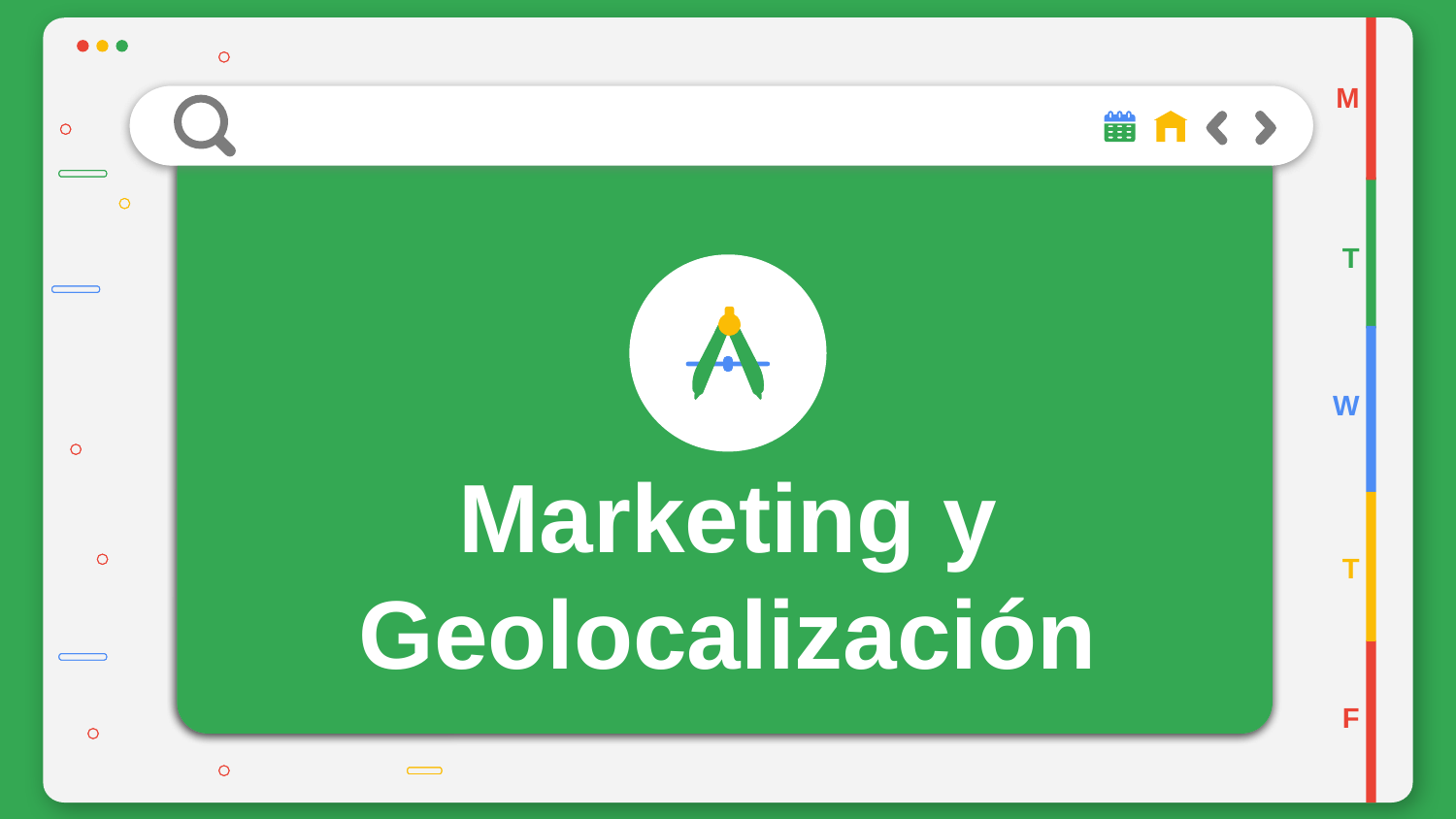

M

T

W

Marketing y Geolocalización
T

F